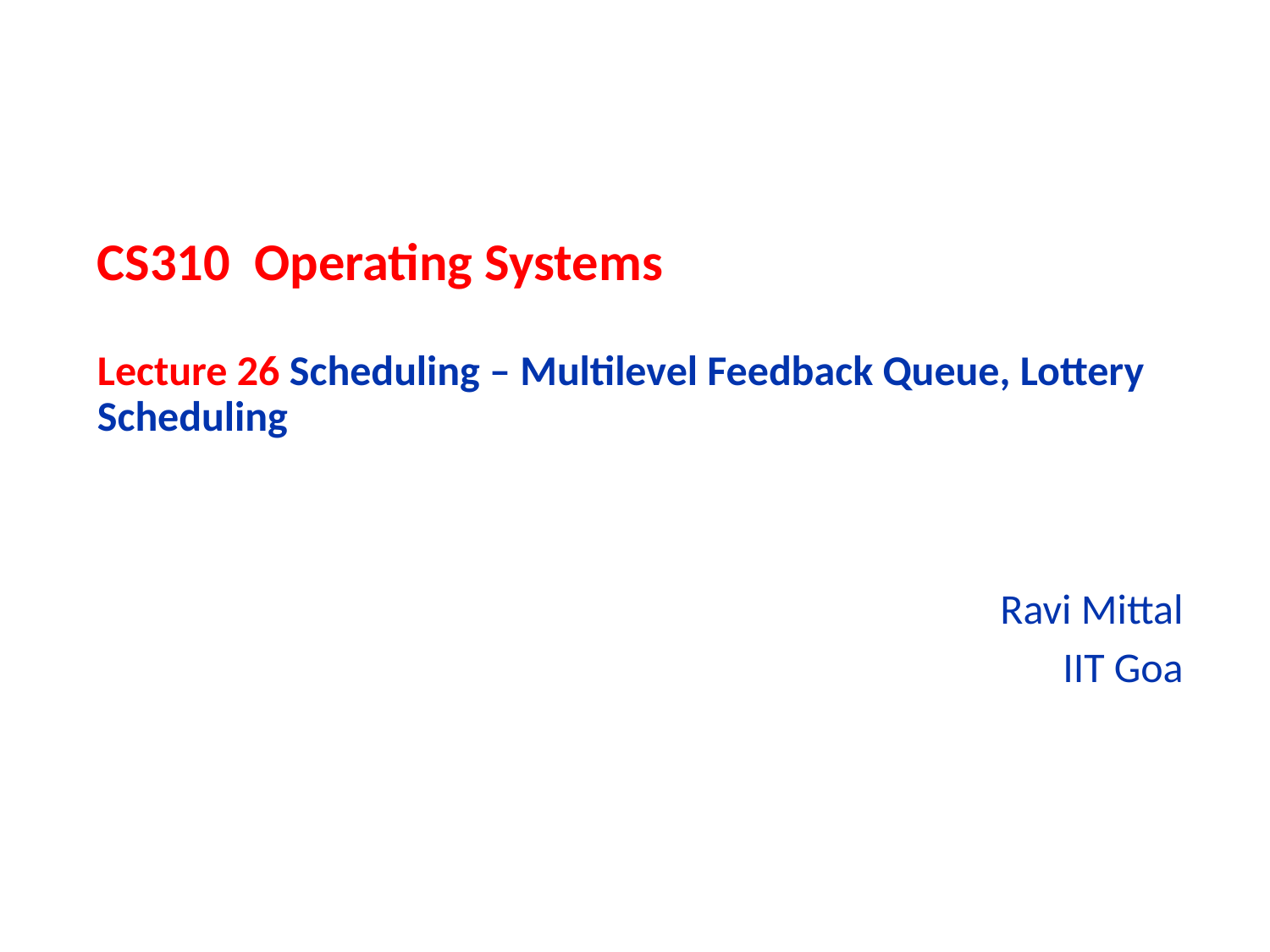

# CS310  Operating Systems Lecture 26 Scheduling – Multilevel Feedback Queue, Lottery Scheduling
Ravi Mittal
IIT Goa